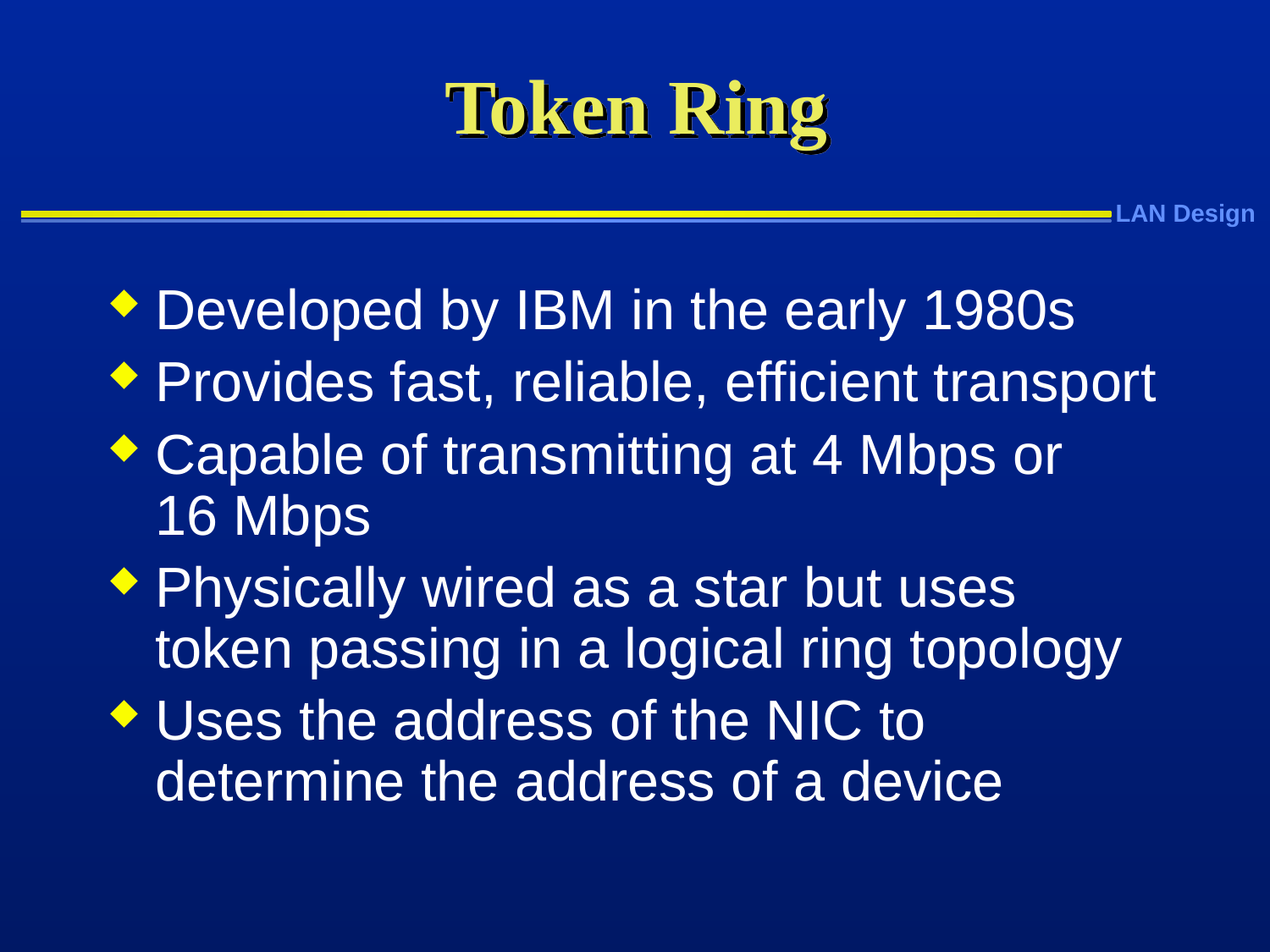

# Token Ring
Developed by IBM in the early 1980s
Provides fast, reliable, efficient transport
Capable of transmitting at 4 Mbps or
16 Mbps
Physically wired as a star but uses token passing in a logical ring topology
Uses the address of the NIC to determine the address of a device